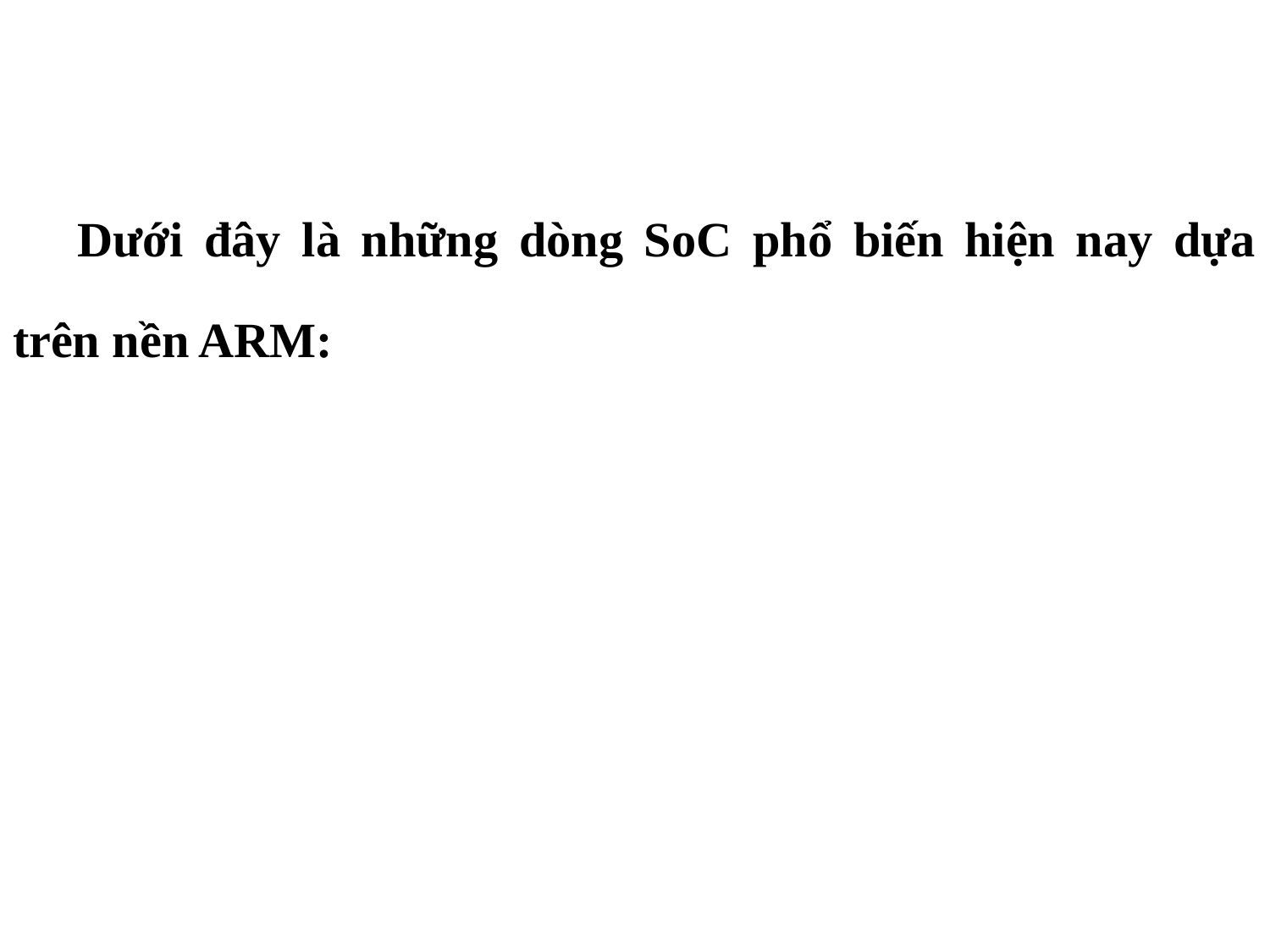

Dưới đây là những dòng SoC phổ biến hiện nay dựa trên nền ARM: